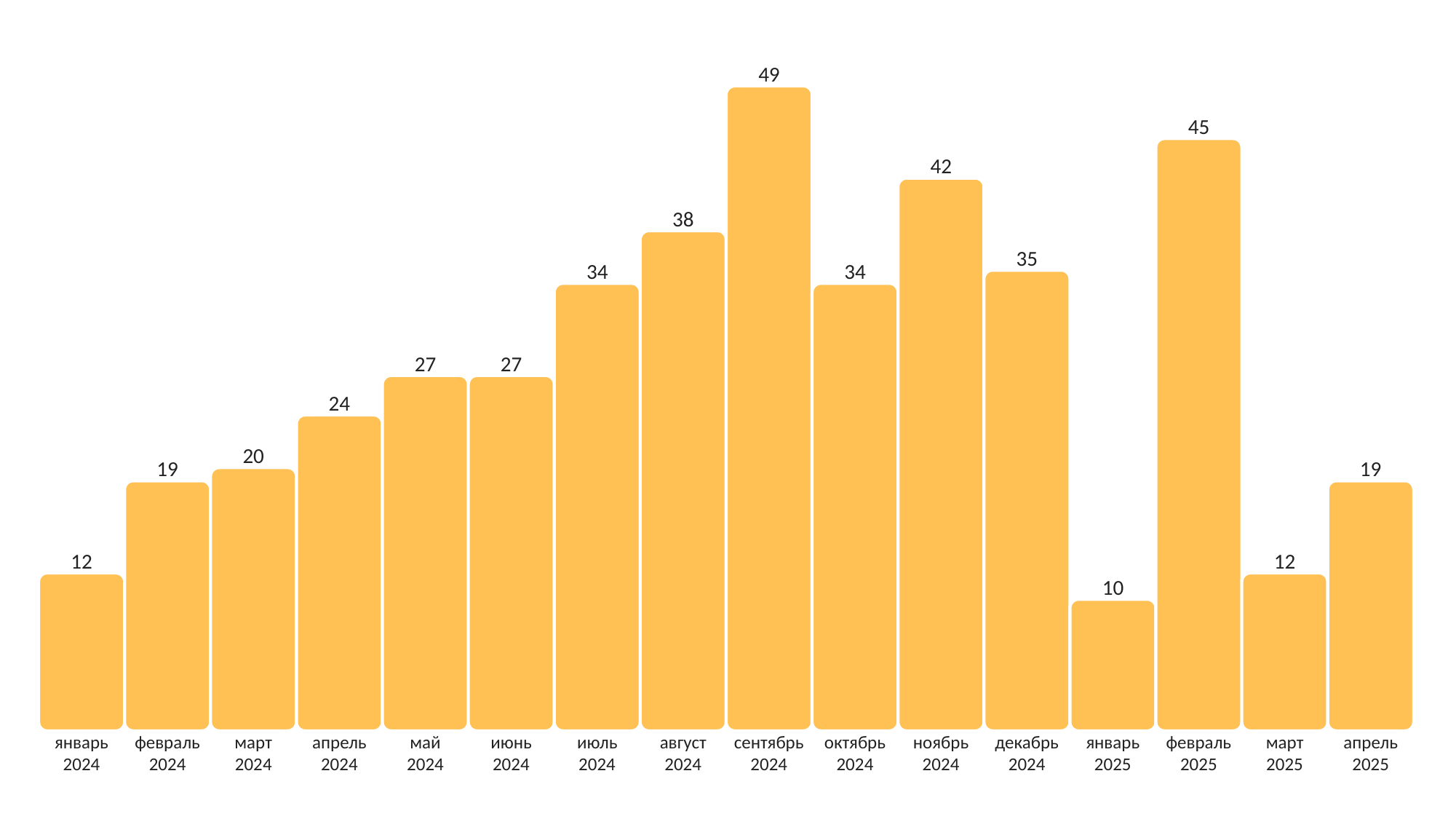

49

45
42

38
35

34
34

27
27
24

20
19
19

12
12
10

январь
2024
февраль
2024
март
2024
апрель
2024
май
2024
июнь
2024
июль
2024
август
2024
сентябрь
2024
октябрь
2024
ноябрь
2024
декабрь
2024
январь
2025
февраль
2025
март
2025
апрель
2025